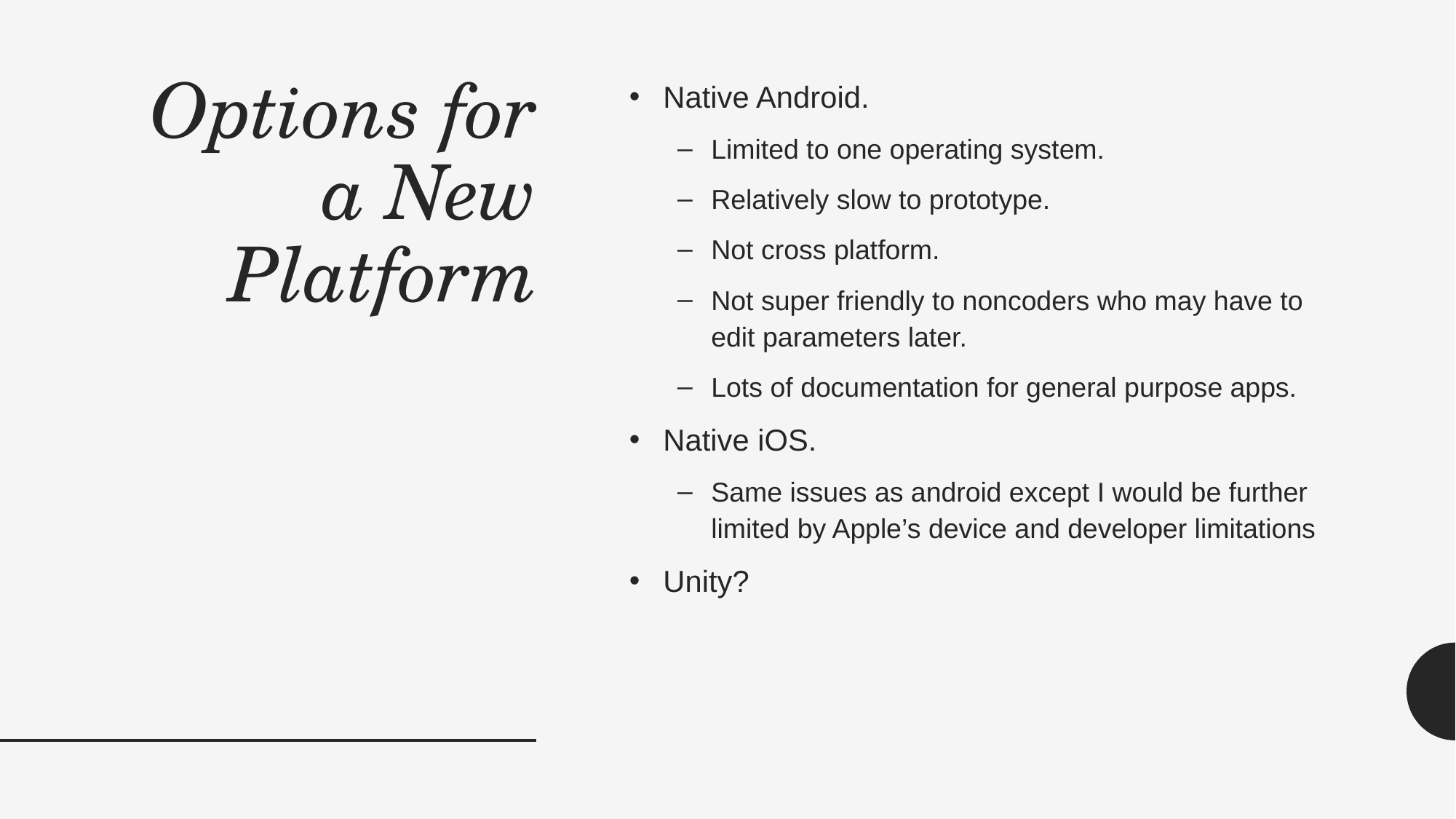

# Options for a New Platform
Native Android.
Limited to one operating system.
Relatively slow to prototype.
Not cross platform.
Not super friendly to noncoders who may have to edit parameters later.
Lots of documentation for general purpose apps.
Native iOS.
Same issues as android except I would be further limited by Apple’s device and developer limitations
Unity?